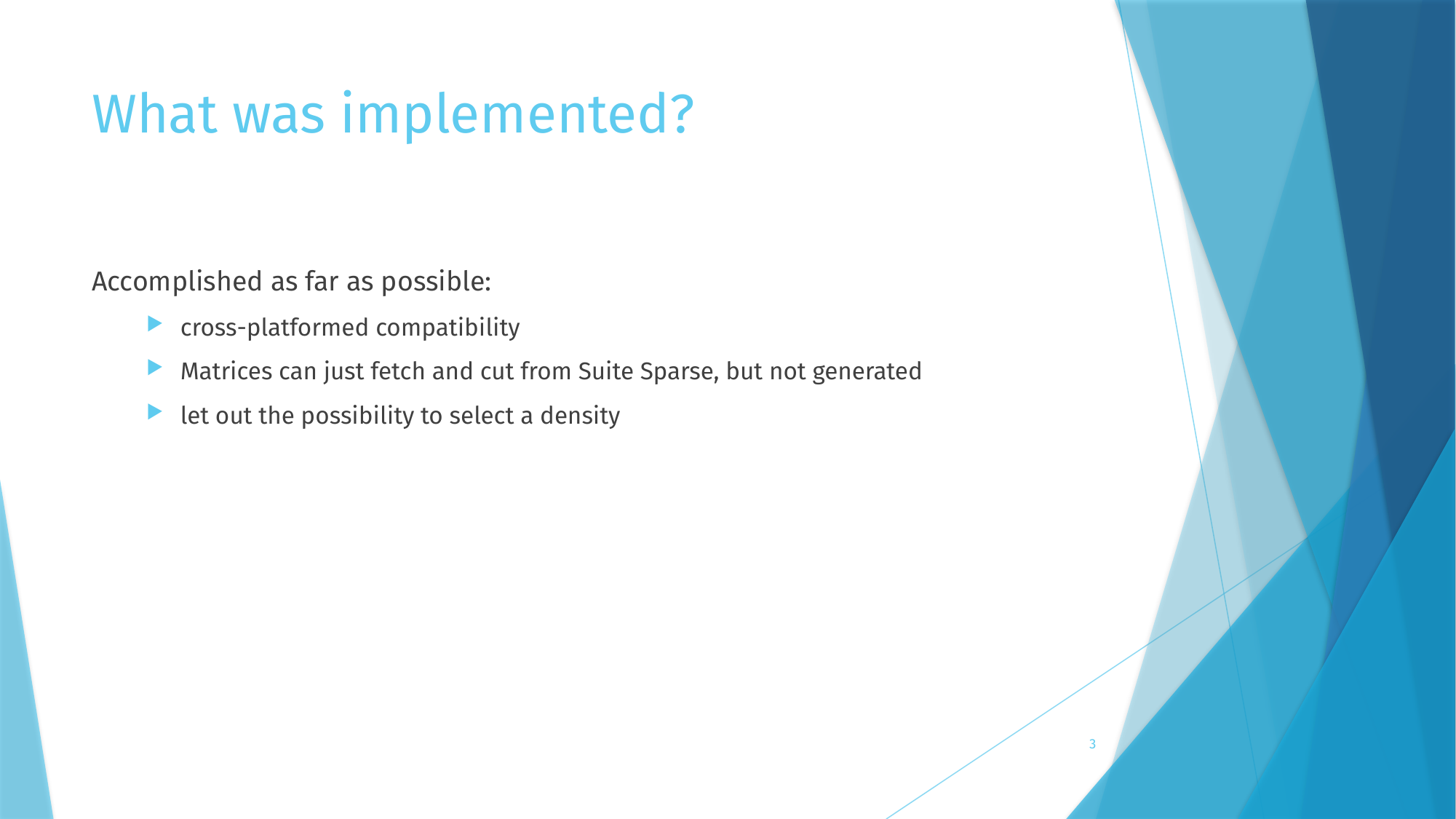

# What was implemented?
Accomplished as far as possible:
cross-platformed compatibility
Matrices can just fetch and cut from Suite Sparse, but not generated
let out the possibility to select a density
3